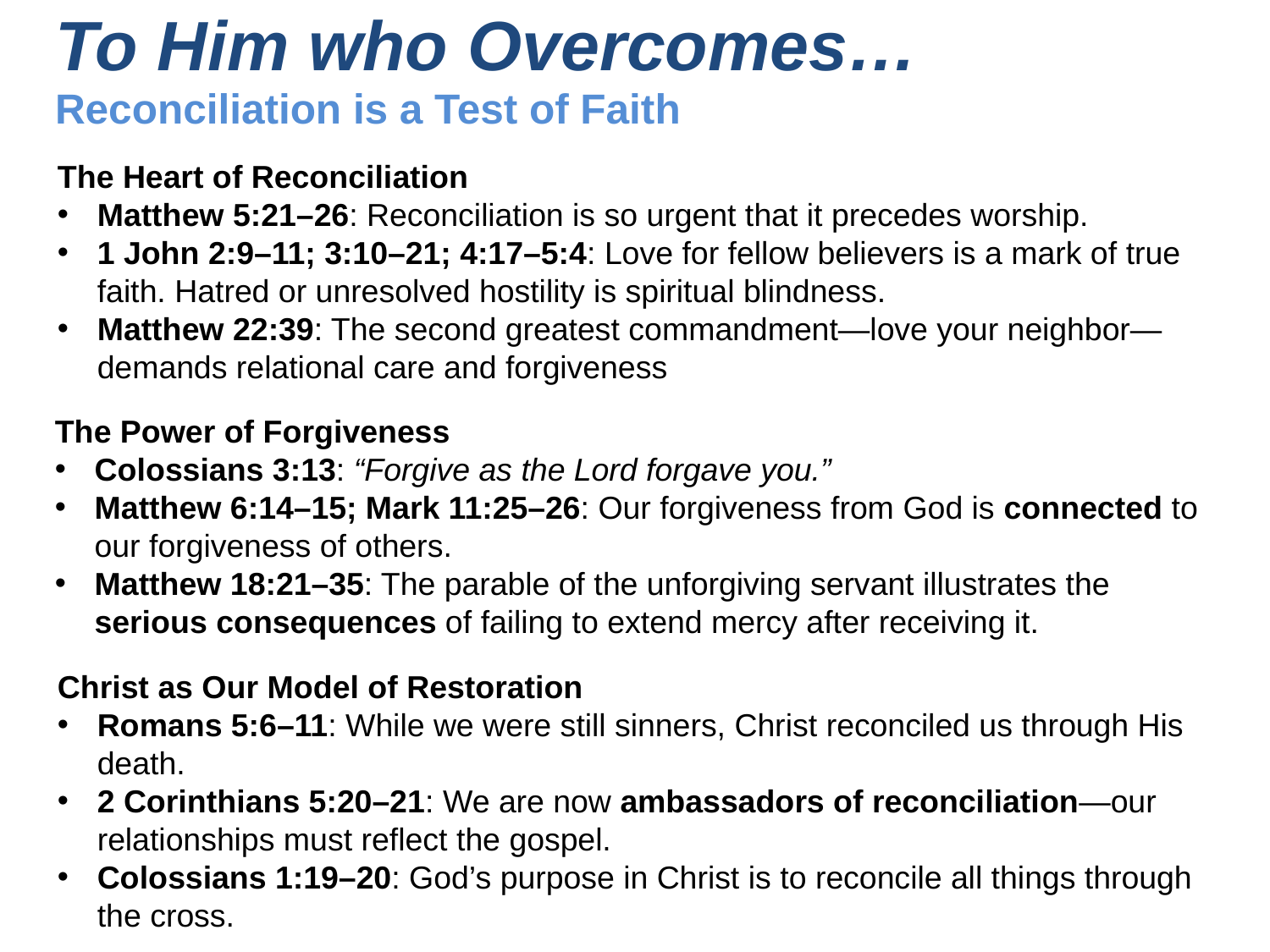

# To Him who Overcomes… Reconciliation is a Test of Faith
The Heart of Reconciliation
Matthew 5:21–26: Reconciliation is so urgent that it precedes worship.
1 John 2:9–11; 3:10–21; 4:17–5:4: Love for fellow believers is a mark of true faith. Hatred or unresolved hostility is spiritual blindness.
Matthew 22:39: The second greatest commandment—love your neighbor—demands relational care and forgiveness
The Power of Forgiveness
Colossians 3:13: “Forgive as the Lord forgave you.”
Matthew 6:14–15; Mark 11:25–26: Our forgiveness from God is connected to our forgiveness of others.
Matthew 18:21–35: The parable of the unforgiving servant illustrates the serious consequences of failing to extend mercy after receiving it.
Christ as Our Model of Restoration
Romans 5:6–11: While we were still sinners, Christ reconciled us through His death.
2 Corinthians 5:20–21: We are now ambassadors of reconciliation—our relationships must reflect the gospel.
Colossians 1:19–20: God’s purpose in Christ is to reconcile all things through the cross.